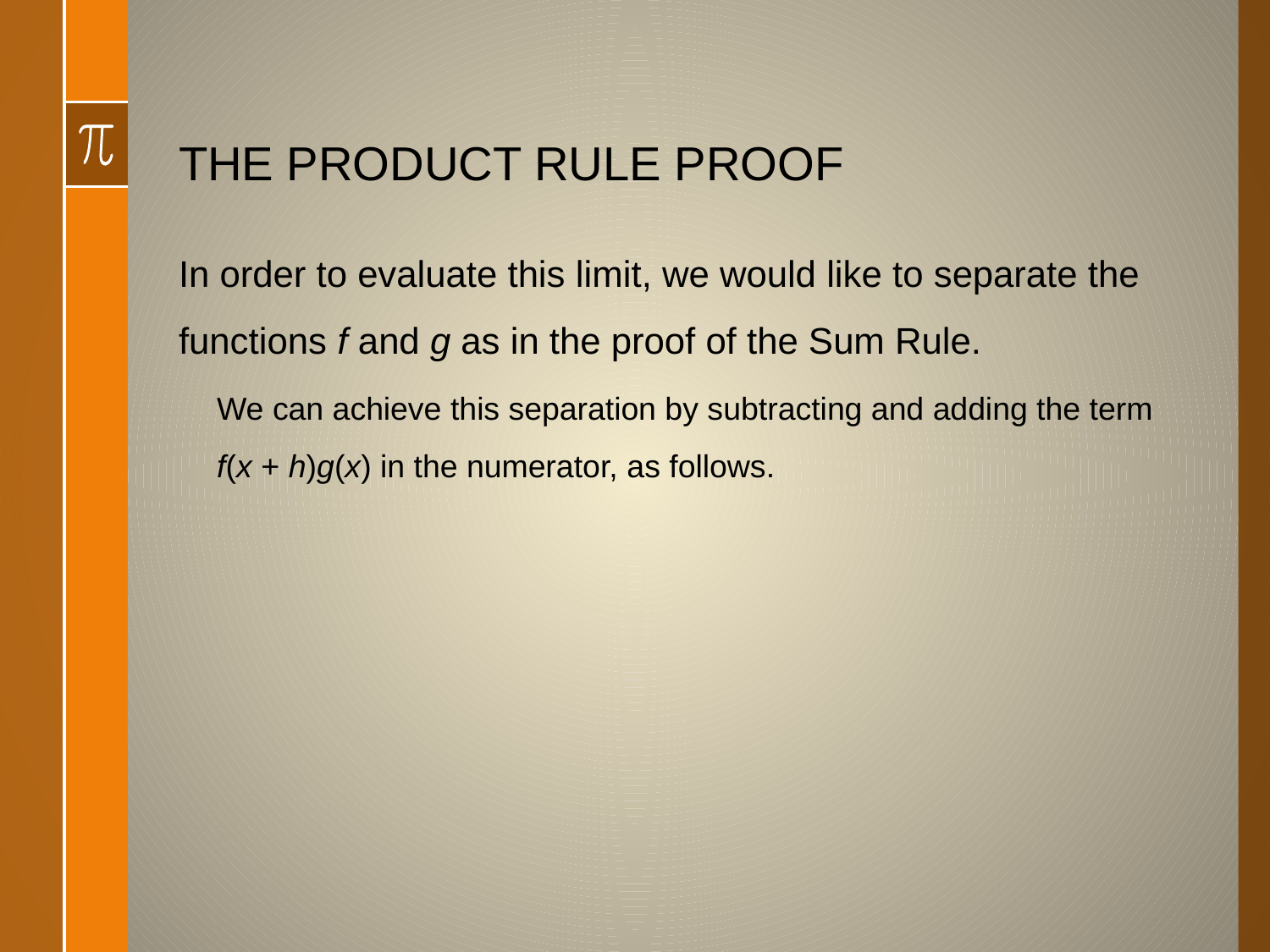

# THE PRODUCT RULE PROOF
In order to evaluate this limit, we would like to separate the functions f and g as in the proof of the Sum Rule.
We can achieve this separation by subtracting and adding the term f(x + h)g(x) in the numerator, as follows.